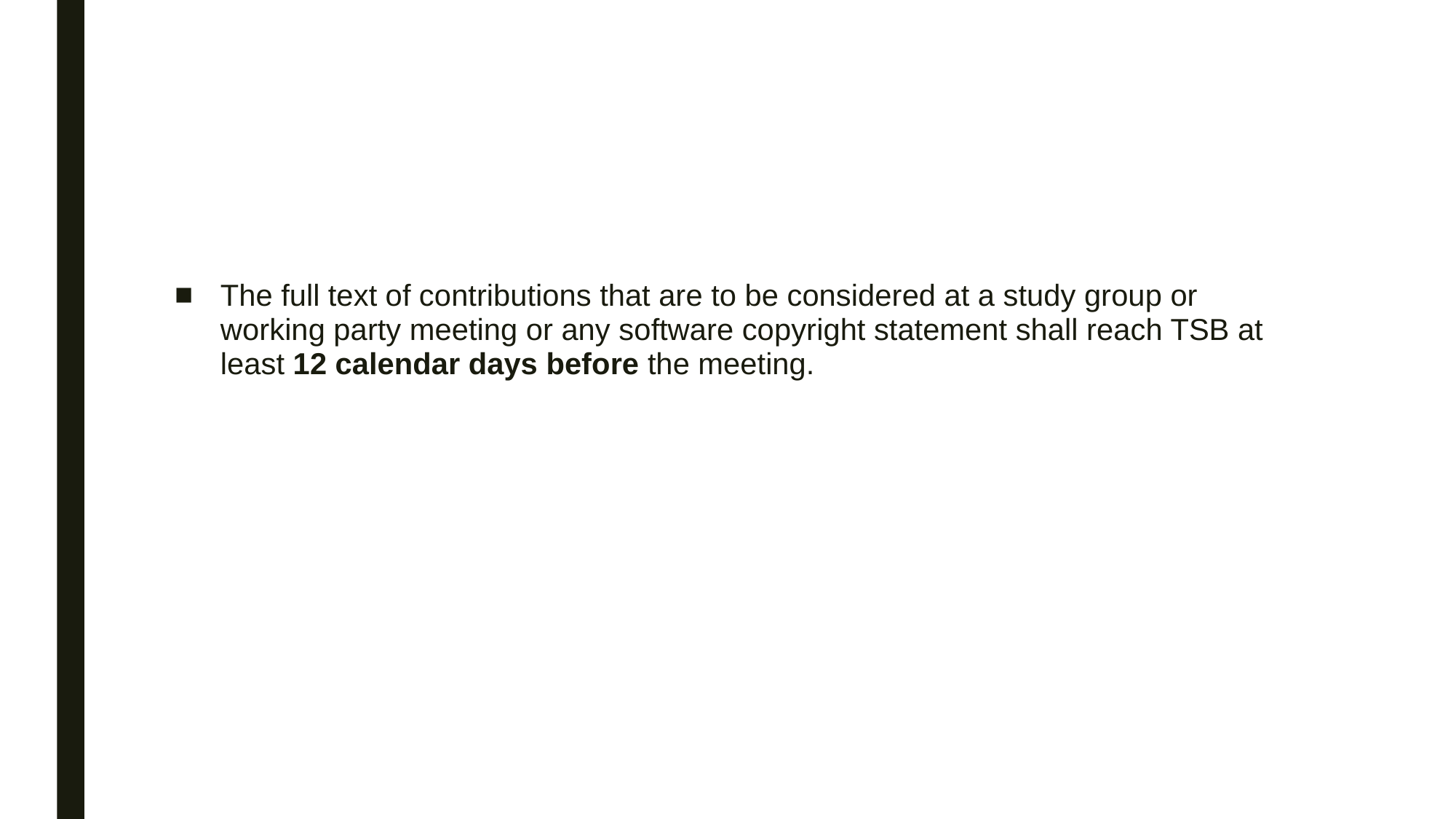

#
The full text of contributions that are to be considered at a study group or working party meeting or any software copyright statement shall reach TSB at least 12 calendar days before the meeting.